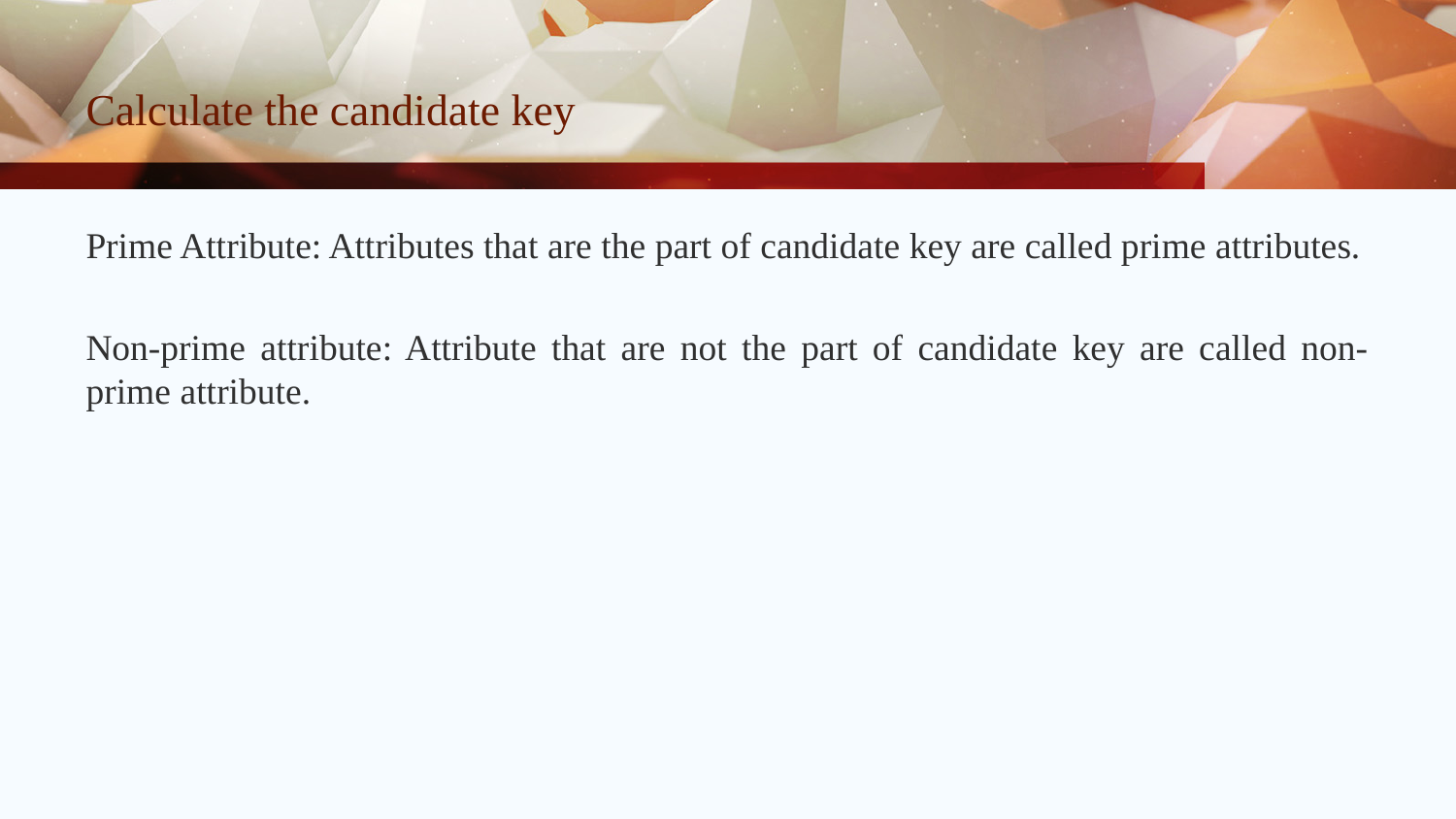

# Calculate the candidate key
Prime Attribute: Attributes that are the part of candidate key are called prime attributes.

Non-prime attribute: Attribute that are not the part of candidate key are called non-prime attribute.